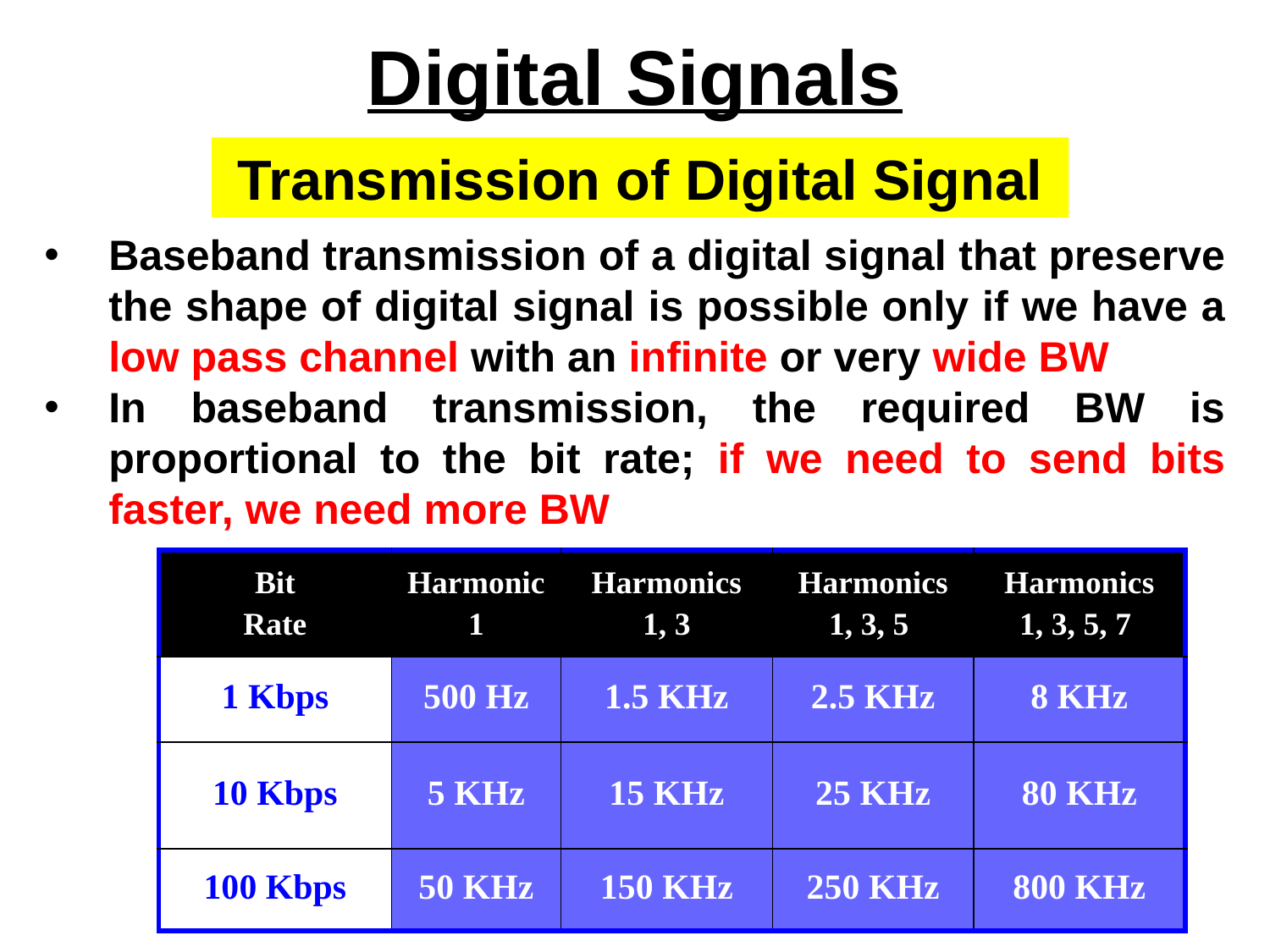

Digital Signals
Transmission of Digital Signal
Baseband transmission of a digital signal that preserve the shape of digital signal is possible only if we have a low pass channel with an infinite or very wide BW
In baseband transmission, the required BW is proportional to the bit rate; if we need to send bits faster, we need more BW
| Bit Rate | Harmonic 1 | Harmonics 1, 3 | Harmonics 1, 3, 5 | Harmonics 1, 3, 5, 7 |
| --- | --- | --- | --- | --- |
| 1 Kbps | 500 Hz | 1.5 KHz | 2.5 KHz | 8 KHz |
| 10 Kbps | 5 KHz | 15 KHz | 25 KHz | 80 KHz |
| 100 Kbps | 50 KHz | 150 KHz | 250 KHz | 800 KHz |